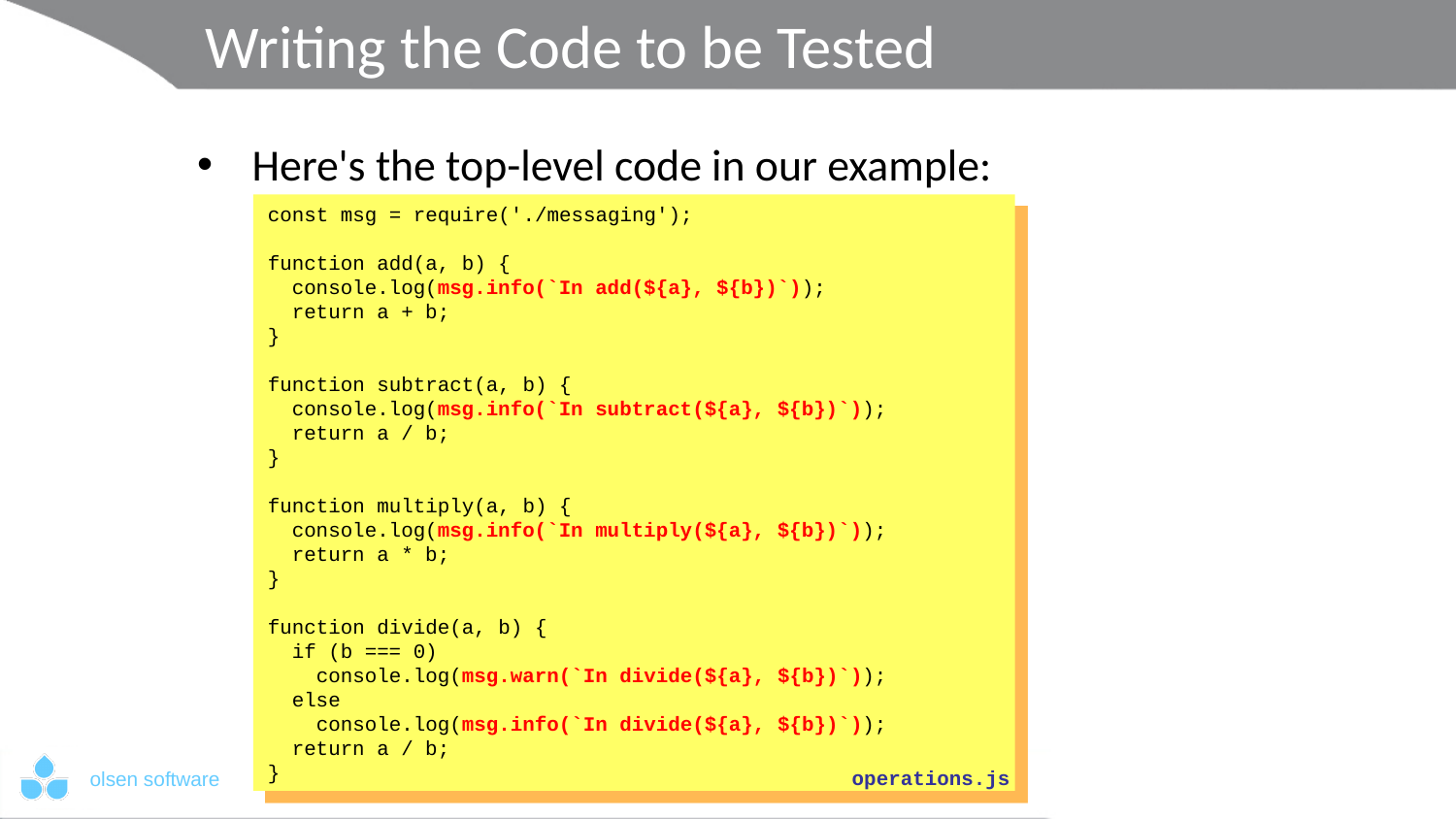

# Writing the Code to be Tested
Here's the top-level code in our example:
const msg = require('./messaging');

function add(a, b) {
  console.log(msg.info(`In add(${a}, ${b})`));
  return a + b;
}

function subtract(a, b) {
  console.log(msg.info(`In subtract(${a}, ${b})`));
  return a / b;
}

function multiply(a, b) {
  console.log(msg.info(`In multiply(${a}, ${b})`));
  return a * b;
}

function divide(a, b) {
  if (b === 0)
    console.log(msg.warn(`In divide(${a}, ${b})`));
  else
    console.log(msg.info(`In divide(${a}, ${b})`));
  return a / b;
}
operations.js